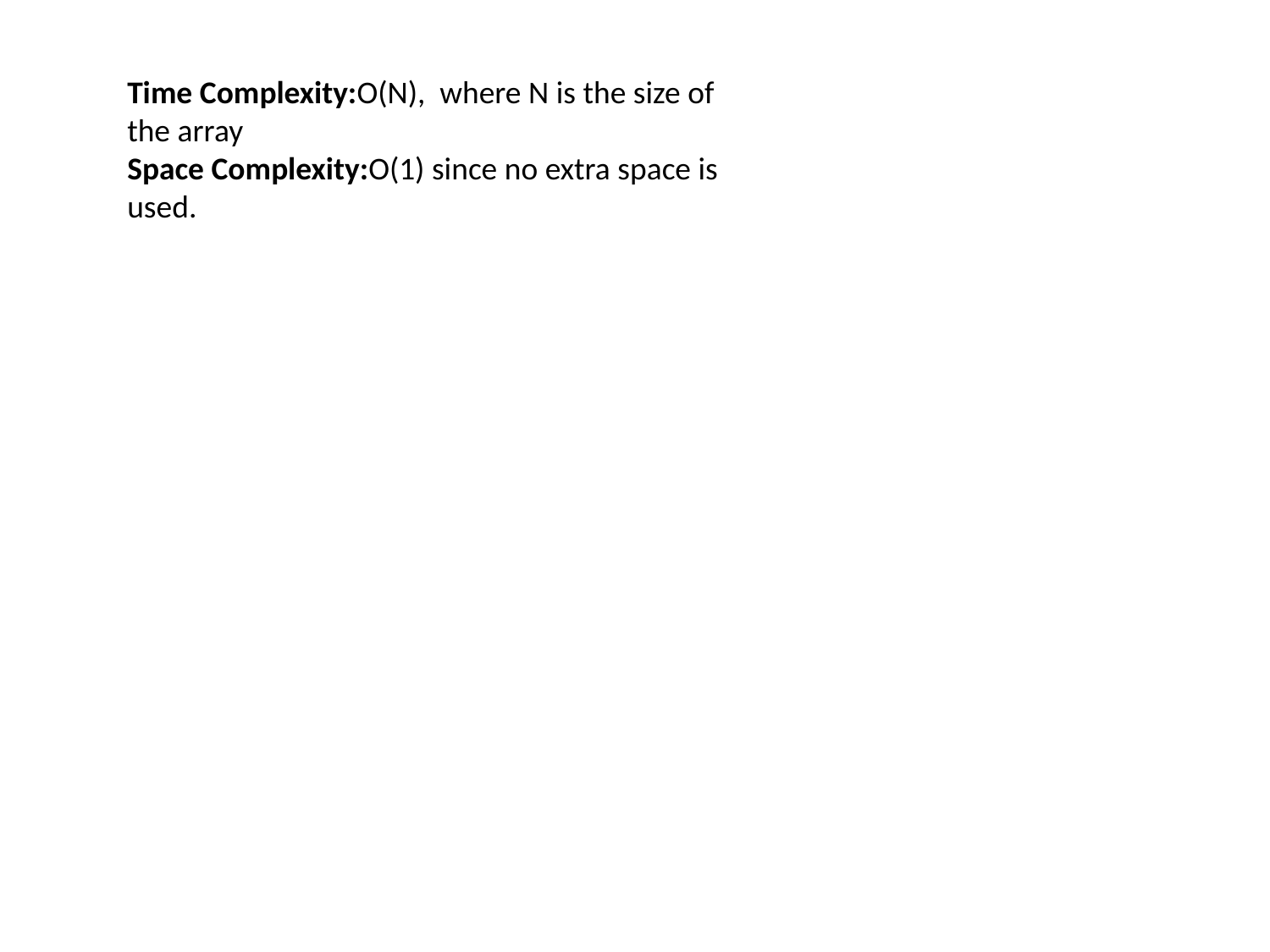

Time Complexity:O(N),  where N is the size of the array
Space Complexity:O(1) since no extra space is used.